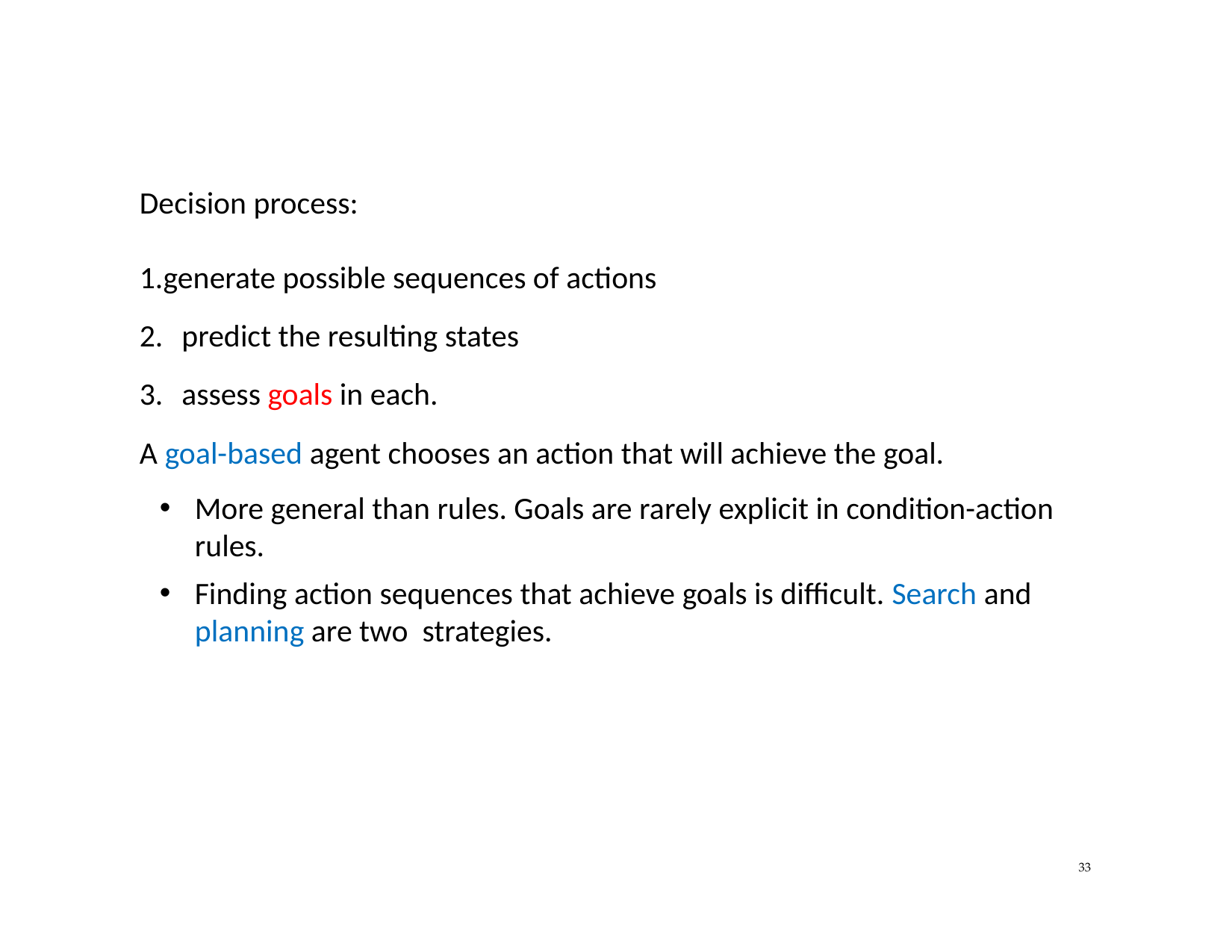

Decision process:

generate possible sequences of actions
predict the resulting states
assess goals in each.
A goal-based agent chooses an action that will achieve the goal.
More general than rules. Goals are rarely explicit in condition-action rules.
Finding action sequences that achieve goals is difficult. Search and planning are two  strategies.

33